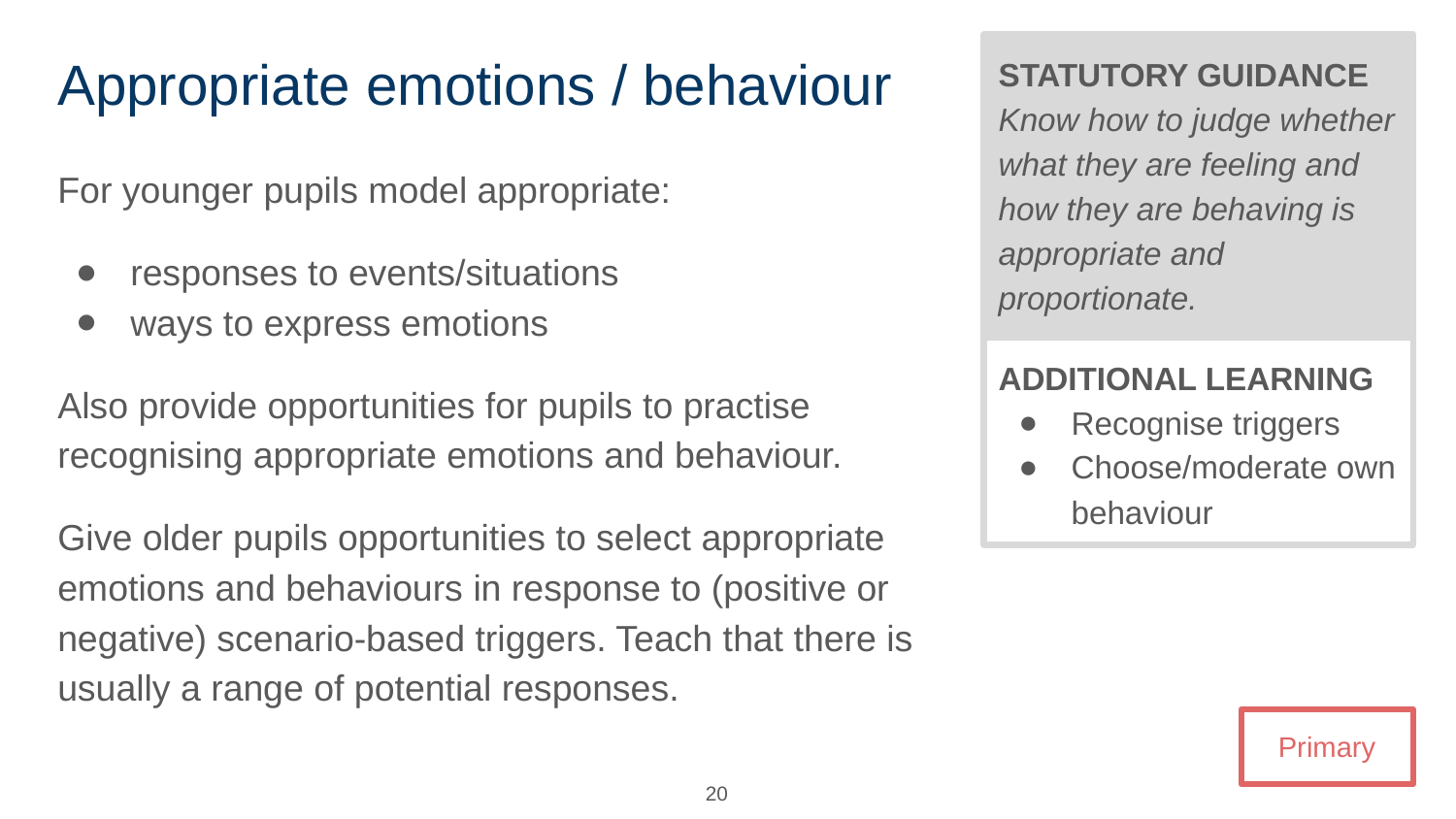

# Appropriate emotions / behaviour

STATUTORY GUIDANCE
Know how to judge whether what they are feeling and how they are behaving is appropriate and proportionate.
For younger pupils model appropriate:
responses to events/situations
ways to express emotions
Also provide opportunities for pupils to practise recognising appropriate emotions and behaviour.
Give older pupils opportunities to select appropriate emotions and behaviours in response to (positive or negative) scenario-based triggers. Teach that there is usually a range of potential responses.
ADDITIONAL LEARNING
Recognise triggers
Choose/moderate own behaviour
Primary
20